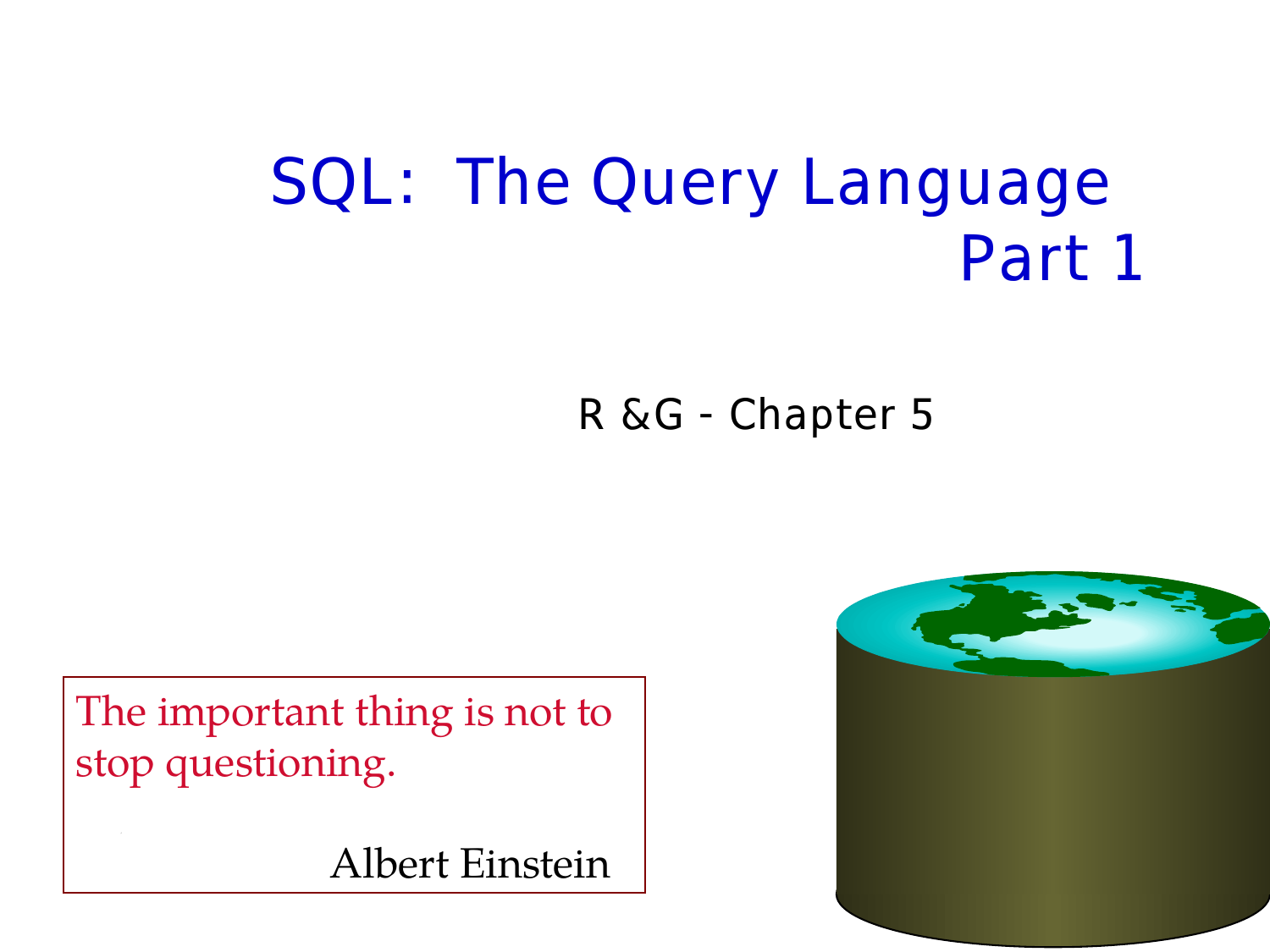

# SQL:  The Query Language Part 1
R &G - Chapter 5
The important thing is not to
stop questioning.

		Albert Einstein